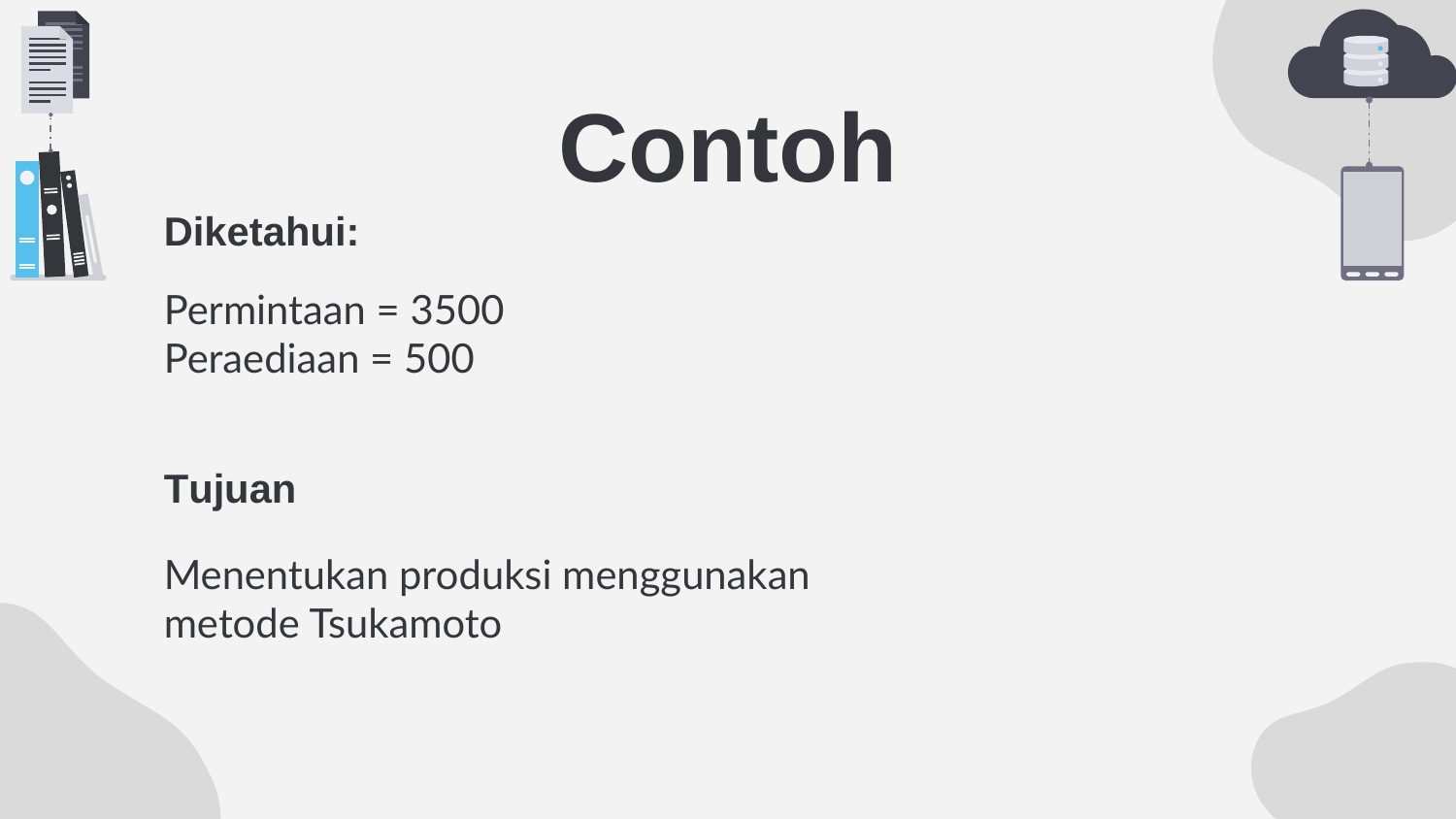

# Contoh
Diketahui:
Permintaan = 3500
Peraediaan = 500
Tujuan
Menentukan produksi menggunakan metode Tsukamoto